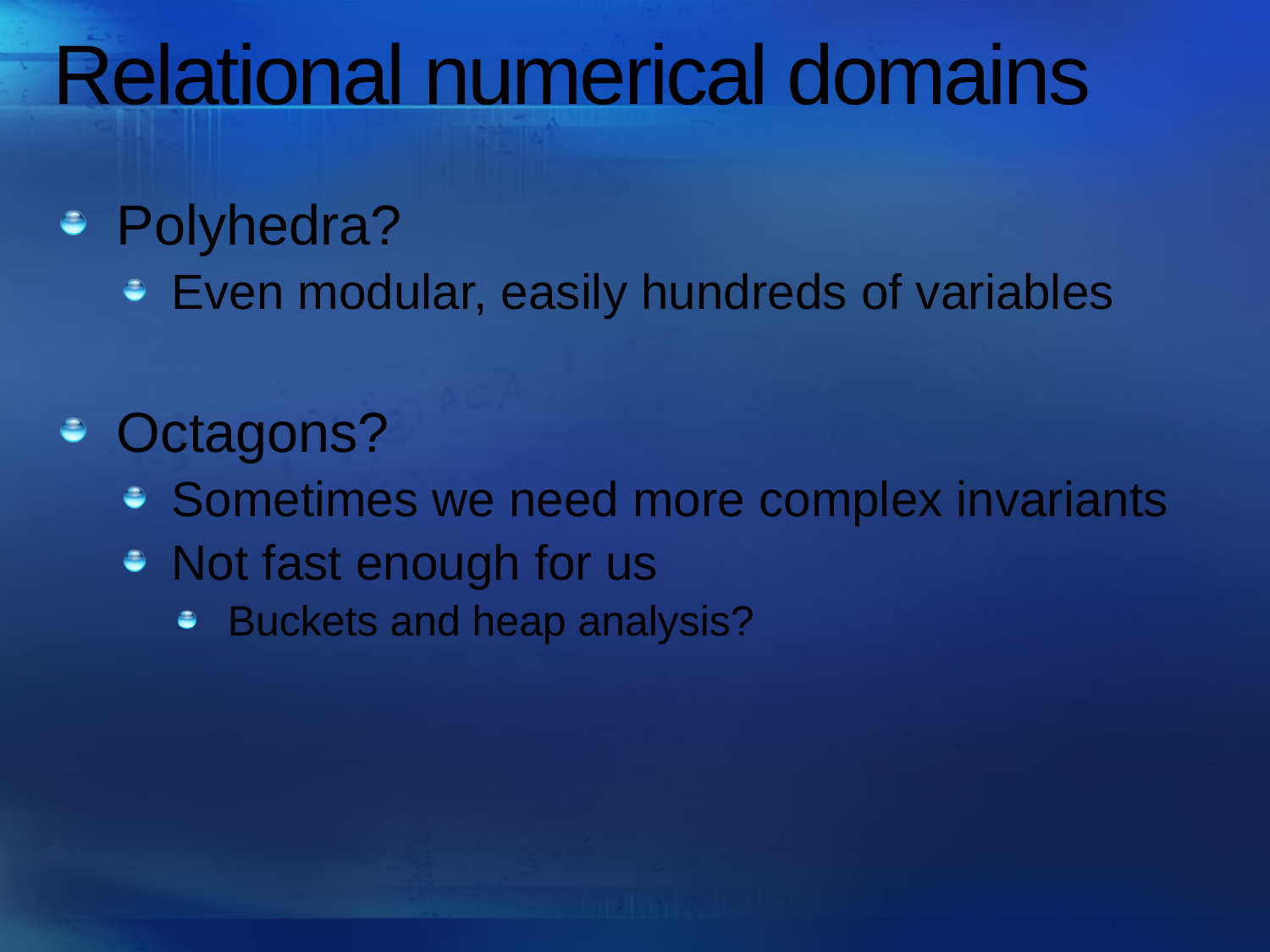

# Relational numerical domains
Polyhedra?
Even modular, easily hundreds of variables

Octagons?
Sometimes we need more complex invariants
Not fast enough for us
Buckets and heap analysis?